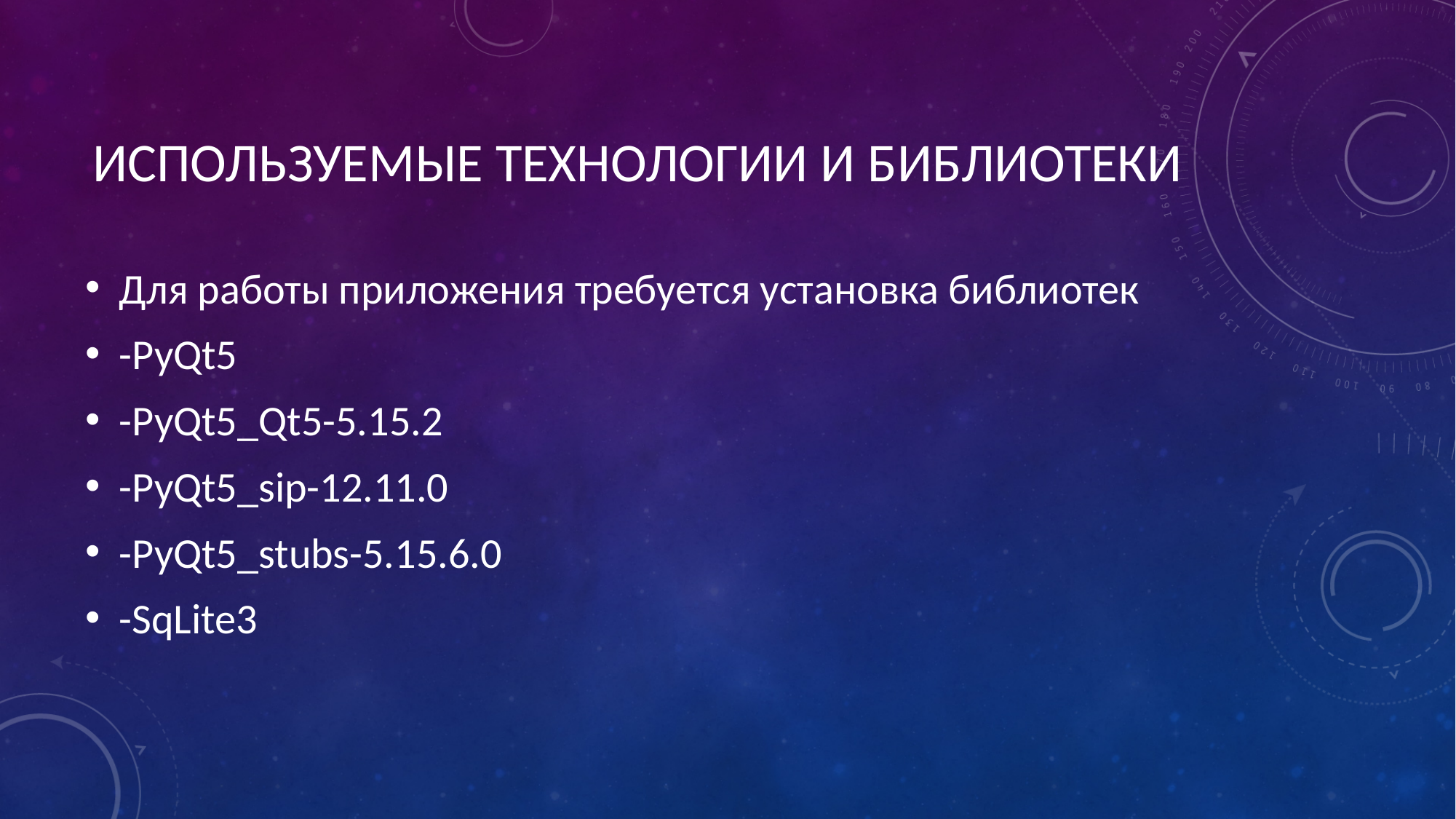

# Используемые технологии и библиотеки
Для работы приложения требуется установка библиотек
-PyQt5
-PyQt5_Qt5-5.15.2
-PyQt5_sip-12.11.0
-PyQt5_stubs-5.15.6.0
-SqLite3